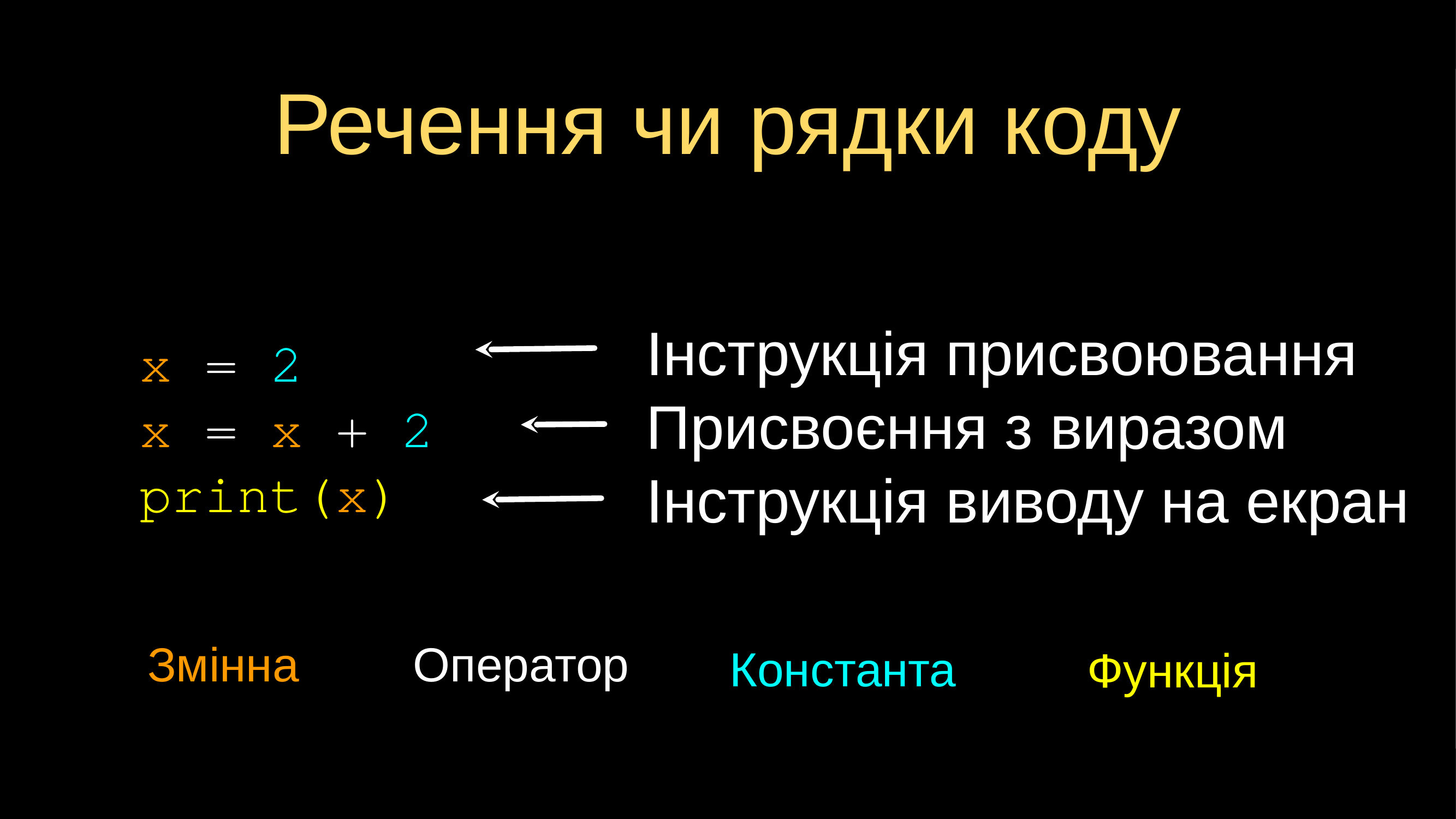

# Речення чи рядки коду
Інструкція присвоювання
Присвоєння з виразом
Інструкція виводу на екран
x = 2
x = x + 2
print(x)
Змінна
Оператор
Константа
Функція